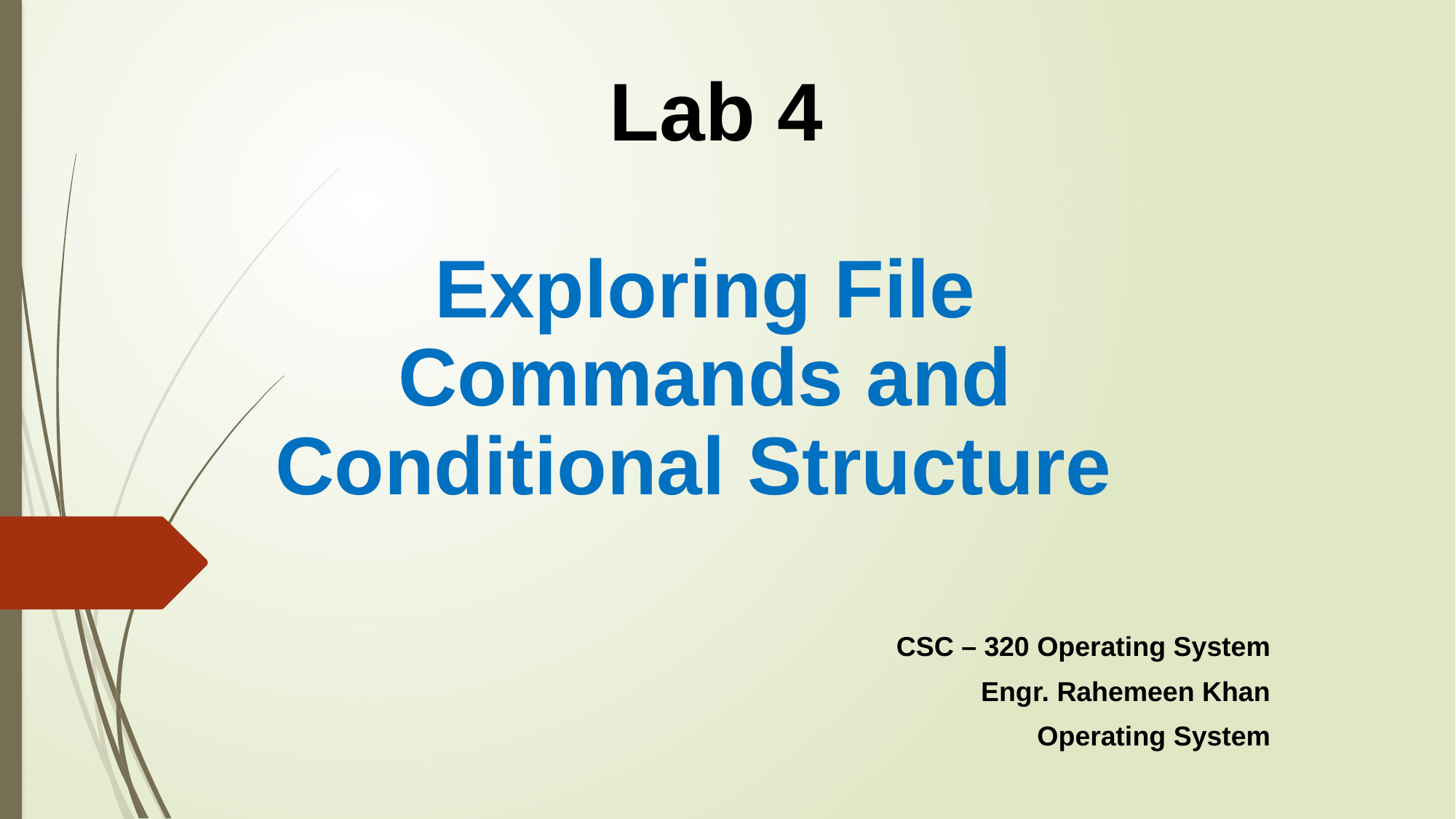

Lab 4
Exploring File Commands and Conditional Structure
CSC – 320 Operating System
Engr. Rahemeen Khan
Operating System